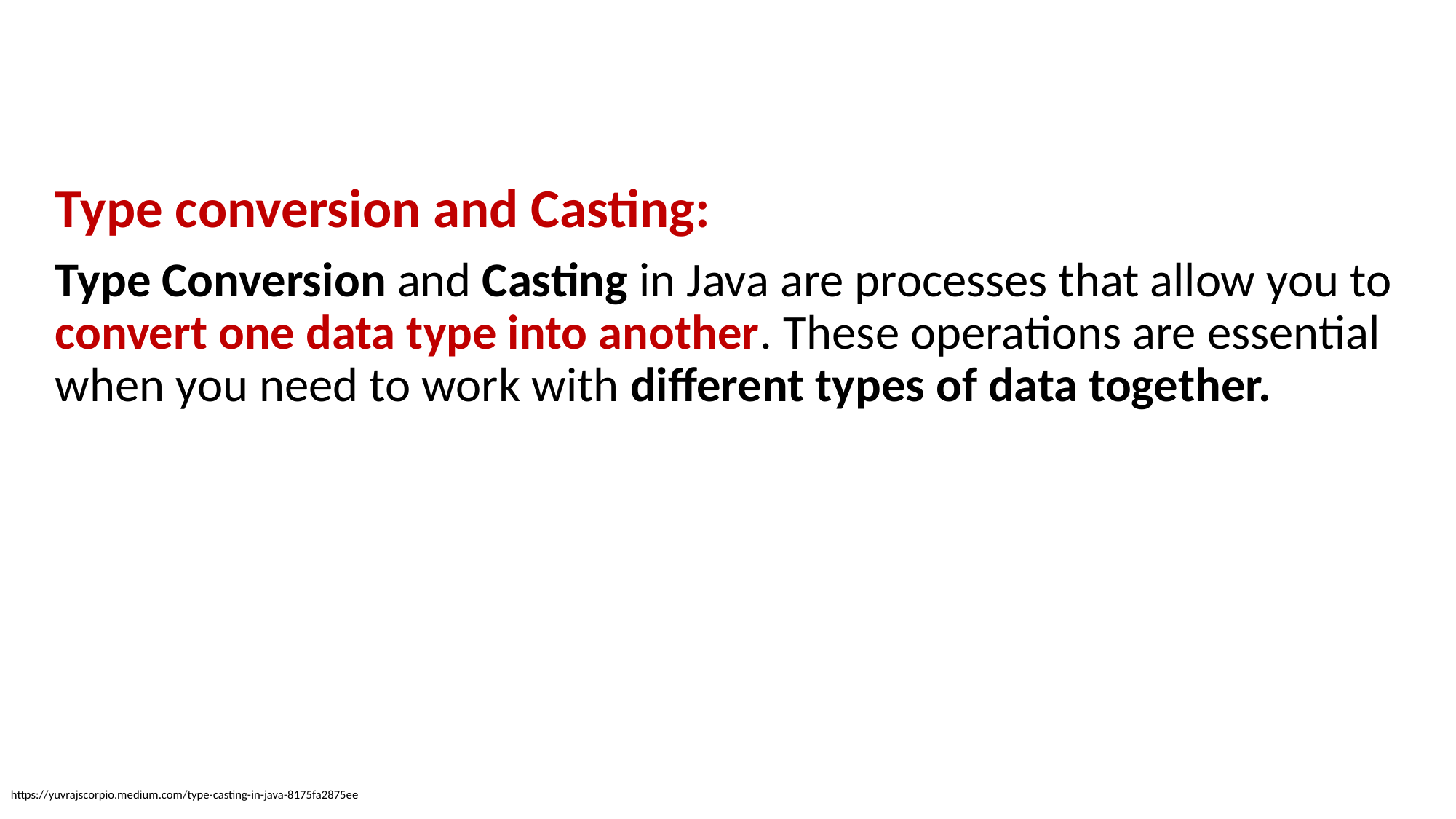

Type conversion and Casting:
Type Conversion and Casting in Java are processes that allow you to convert one data type into another. These operations are essential when you need to work with different types of data together.

https://yuvrajscorpio.medium.com/type-casting-in-java-8175fa2875ee